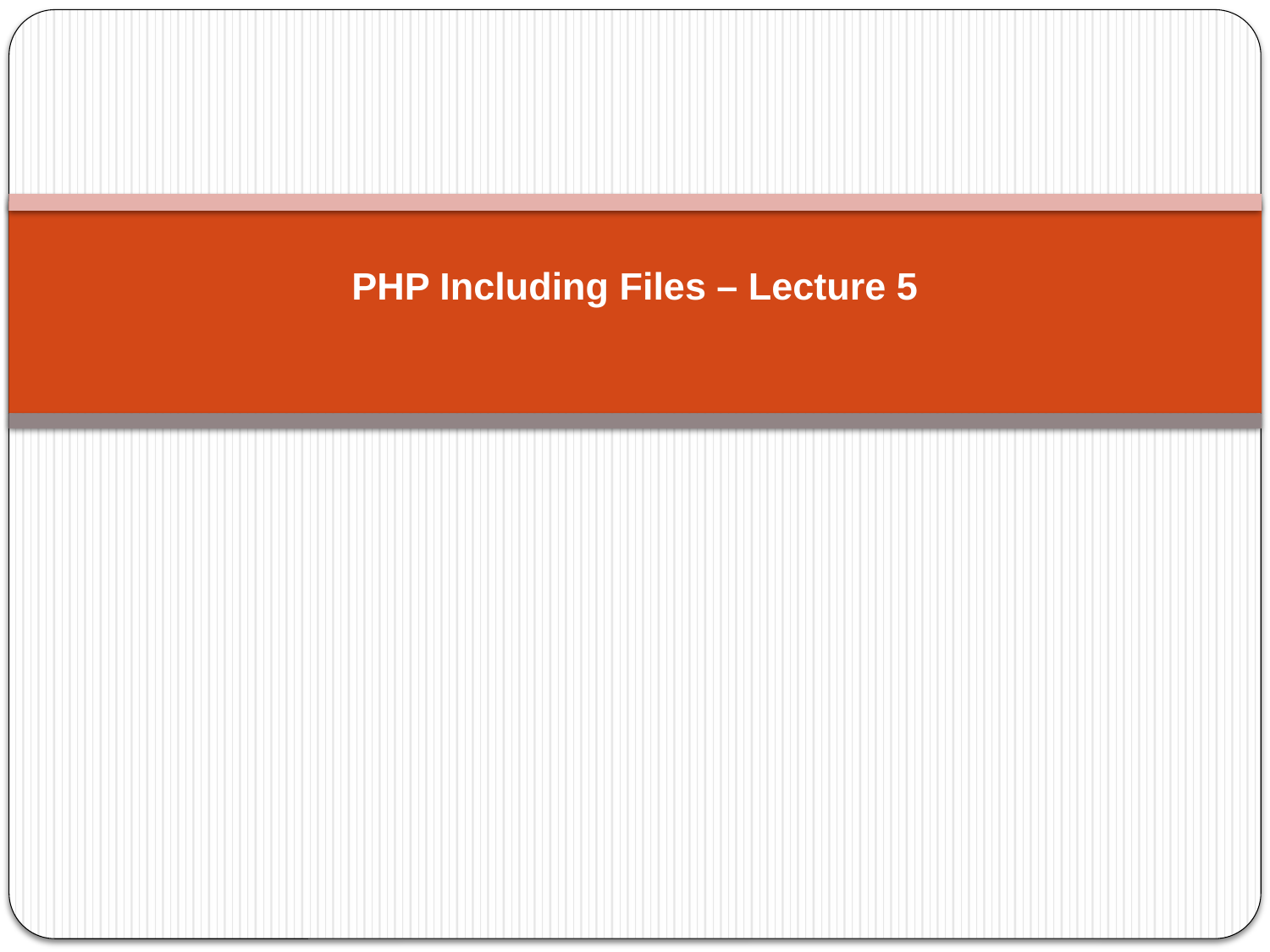

# PHP Including Files – Lecture 5